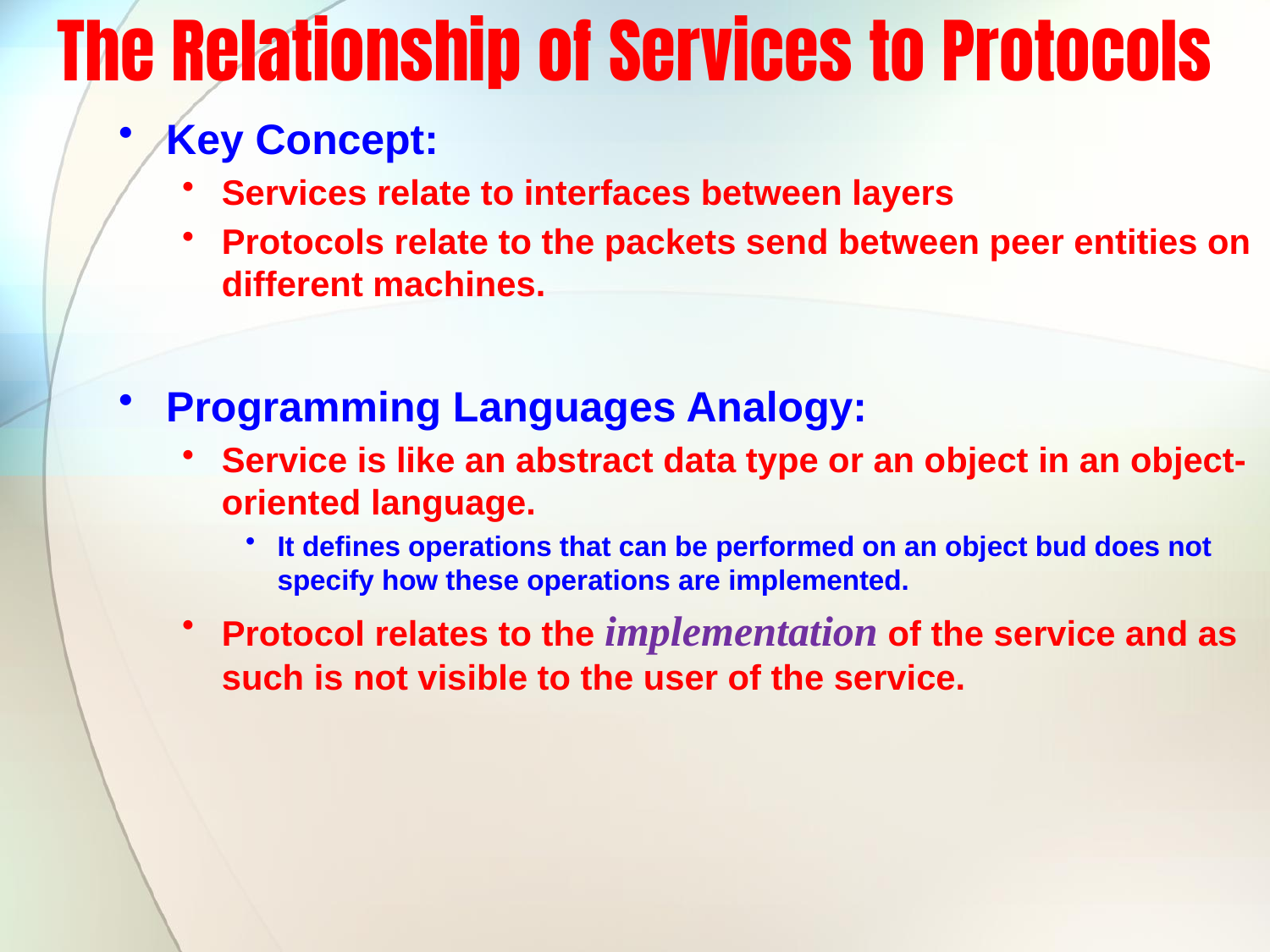

# The Relationship of Services to Protocols
Key Concept:
Services relate to interfaces between layers
Protocols relate to the packets send between peer entities on different machines.

Programming Languages Analogy:
Service is like an abstract data type or an object in an object-oriented language.
It defines operations that can be performed on an object bud does not specify how these operations are implemented.
Protocol relates to the implementation of the service and as such is not visible to the user of the service.